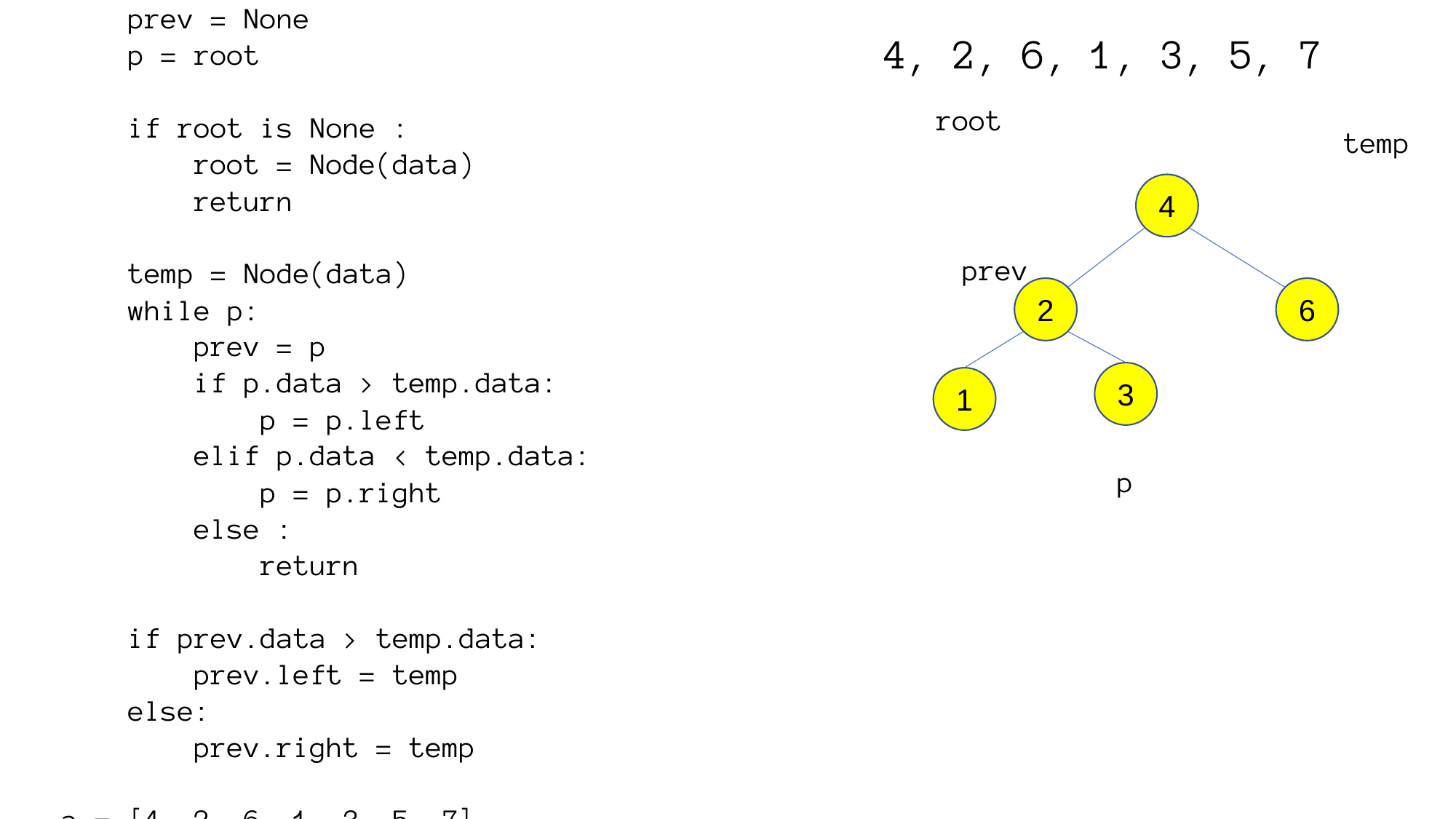

root = None
def insert_data( data ):
    global root
    temp = None
    prev = None
    p = root

    if root is None :
        root = Node(data)
        return

    temp = Node(data)
    while p:
        prev = p
        if p.data > temp.data:
            p = p.left
        elif p.data < temp.data:
            p = p.right
        else :
            return

    if prev.data > temp.data:
        prev.left = temp
    else:
        prev.right = temp

a = [4, 2, 6, 1, 3, 5, 7]
for data in a:
    insert_data(data)

display(root)
4, 2, 6, 1, 3, 5, 7
root
temp
4
prev
2
6
3
1
p